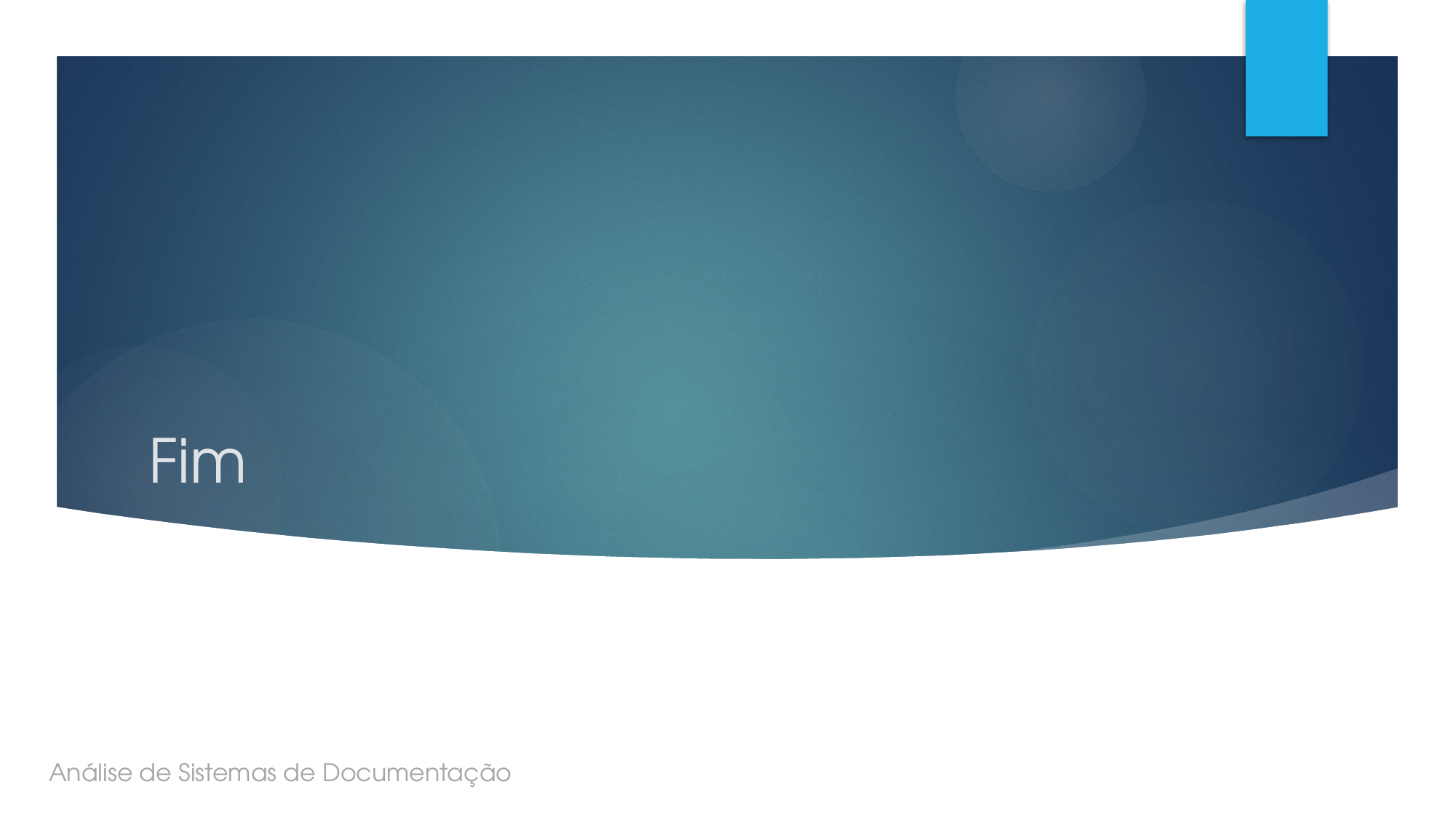

# Fim
Análise de Sistemas de Documentação